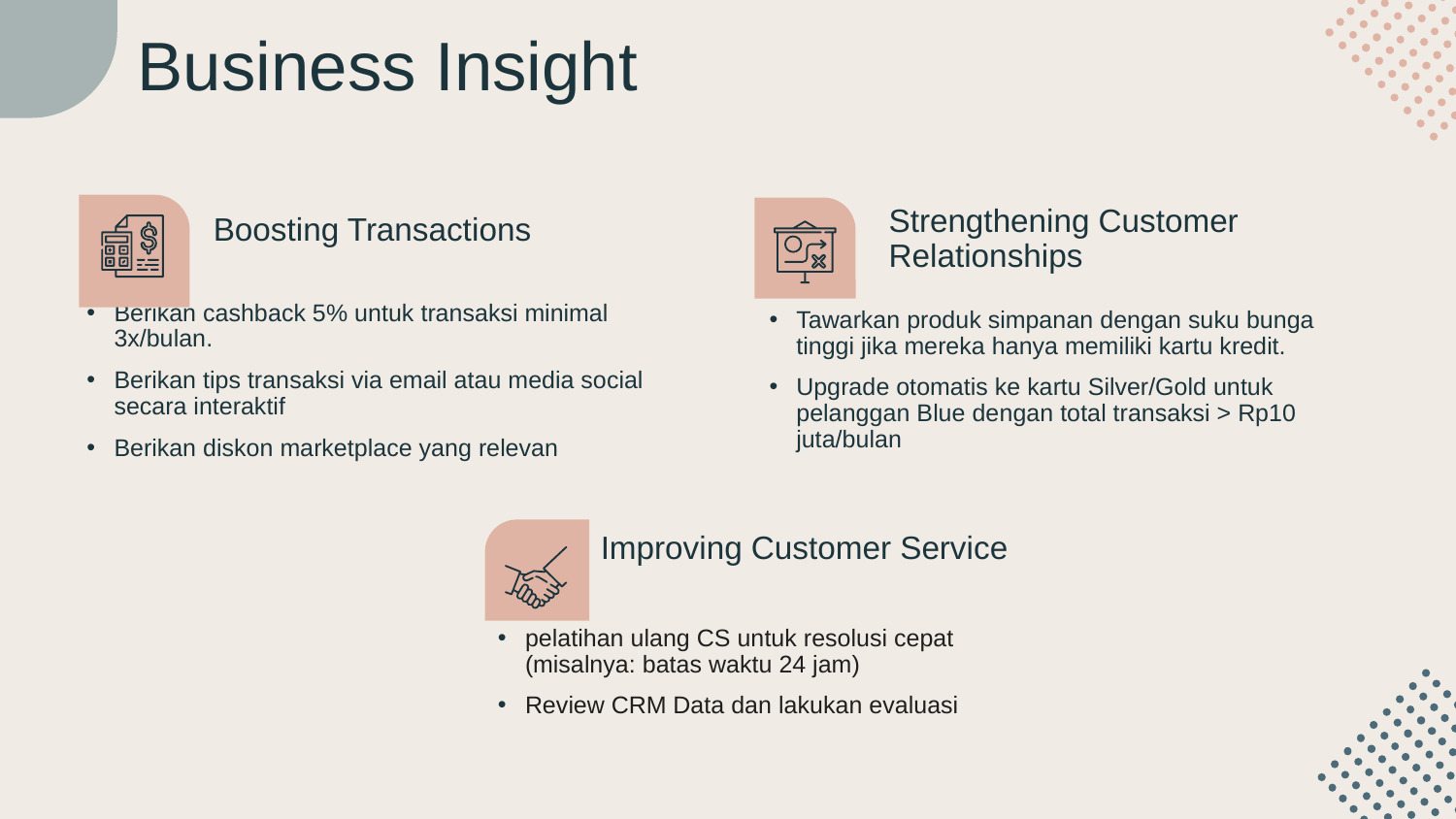

# Business Insight

Strengthening Customer Relationships
Boosting Transactions

Berikan cashback 5% untuk transaksi minimal 3x/bulan.
Berikan tips transaksi via email atau media social secara interaktif
Berikan diskon marketplace yang relevan
Tawarkan produk simpanan dengan suku bunga tinggi jika mereka hanya memiliki kartu kredit.
Upgrade otomatis ke kartu Silver/Gold untuk pelanggan Blue dengan total transaksi > Rp10 juta/bulan

Improving Customer Service

pelatihan ulang CS untuk resolusi cepat (misalnya: batas waktu 24 jam)
Review CRM Data dan lakukan evaluasi